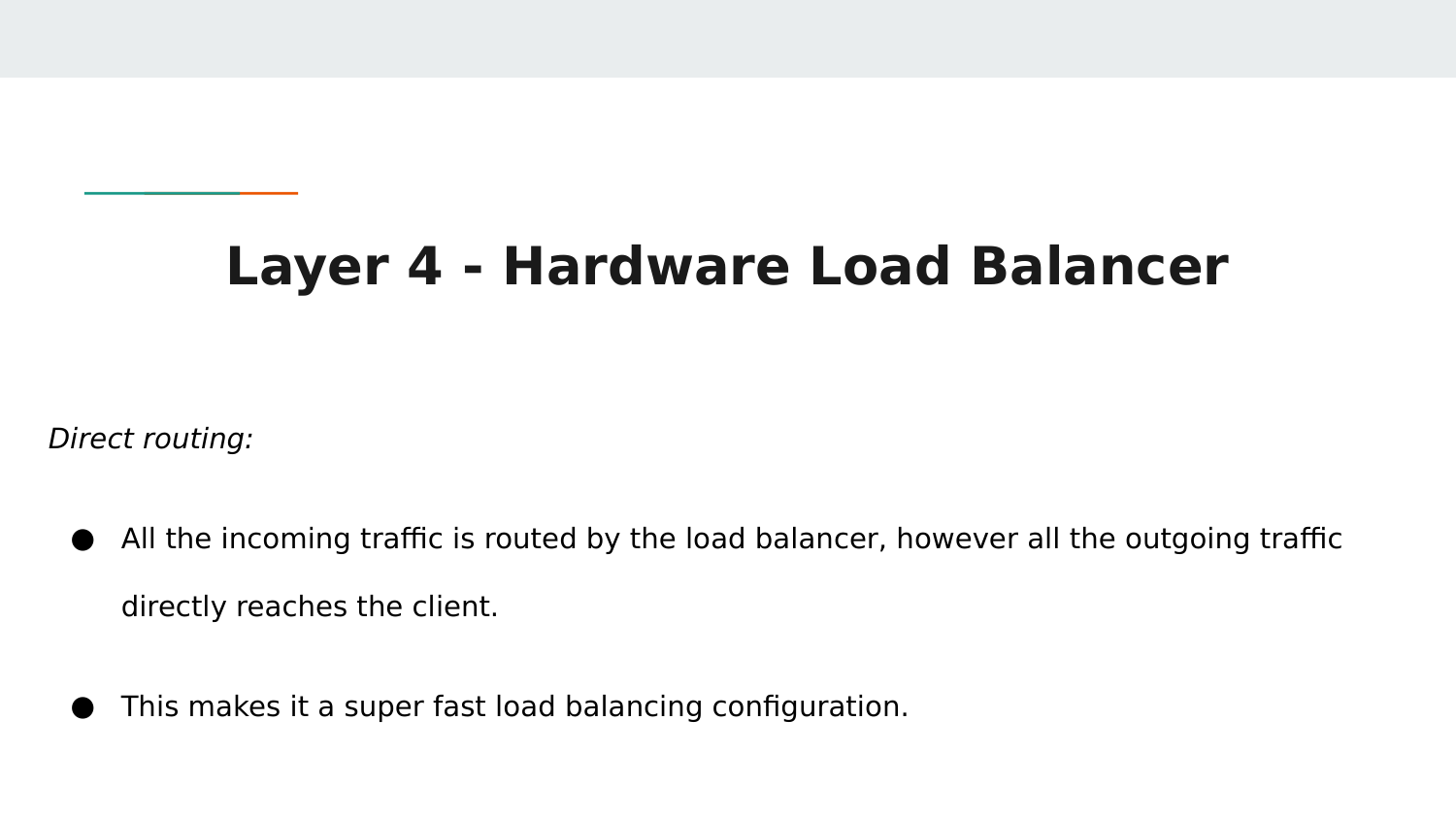

# Layer 4 - Hardware Load Balancer
Direct routing:
All the incoming traffic is routed by the load balancer, however all the outgoing traffic directly reaches the client.
This makes it a super fast load balancing configuration.